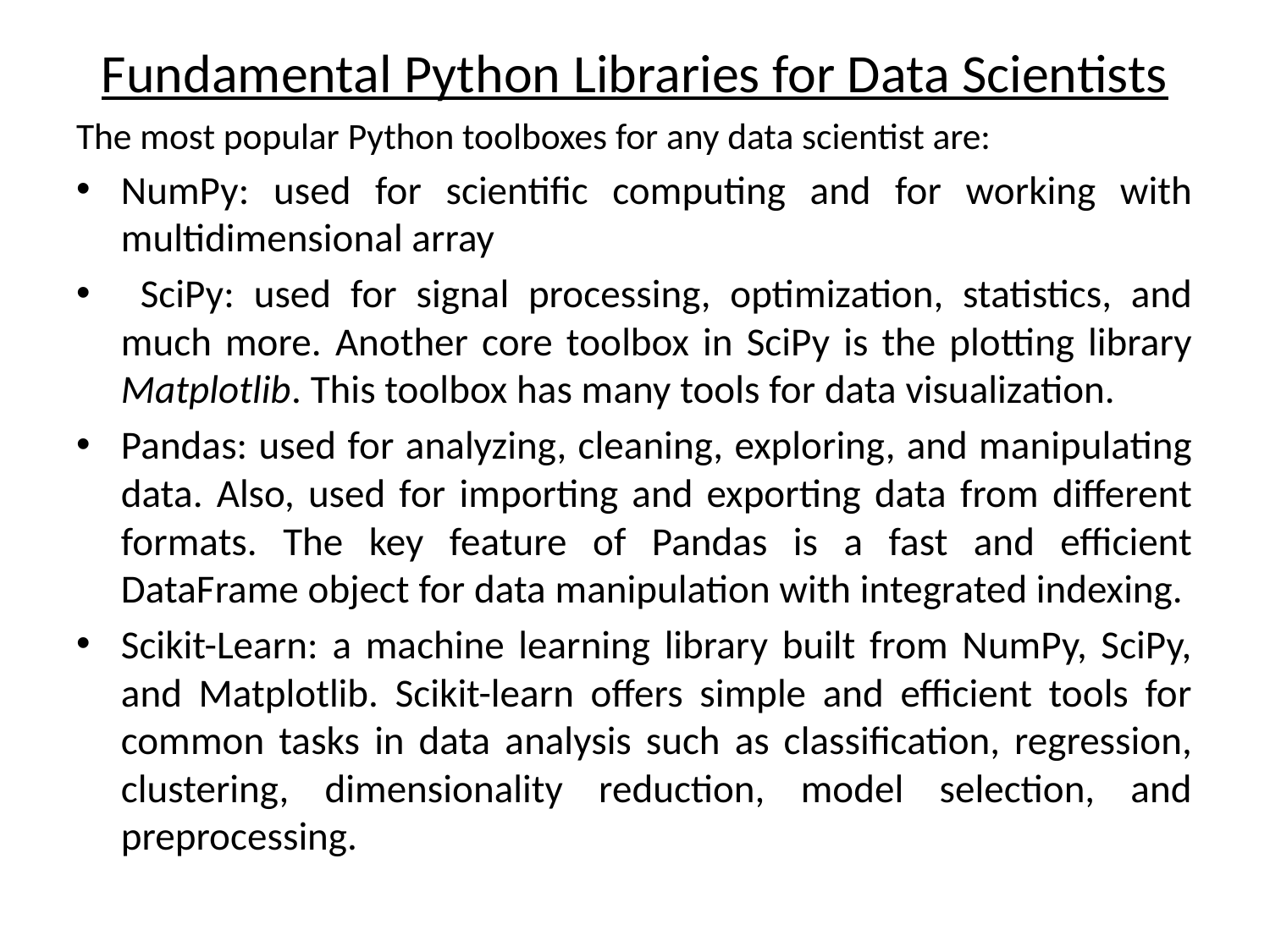

# Fundamental Python Libraries for Data Scientists
The most popular Python toolboxes for any data scientist are:
NumPy: used for scientific computing and for working with multidimensional array
 SciPy: used for signal processing, optimization, statistics, and much more. Another core toolbox in SciPy is the plotting library Matplotlib. This toolbox has many tools for data visualization.
Pandas: used for analyzing, cleaning, exploring, and manipulating data. Also, used for importing and exporting data from different formats. The key feature of Pandas is a fast and efficient DataFrame object for data manipulation with integrated indexing.
Scikit-Learn: a machine learning library built from NumPy, SciPy, and Matplotlib. Scikit-learn offers simple and efficient tools for common tasks in data analysis such as classification, regression, clustering, dimensionality reduction, model selection, and preprocessing.